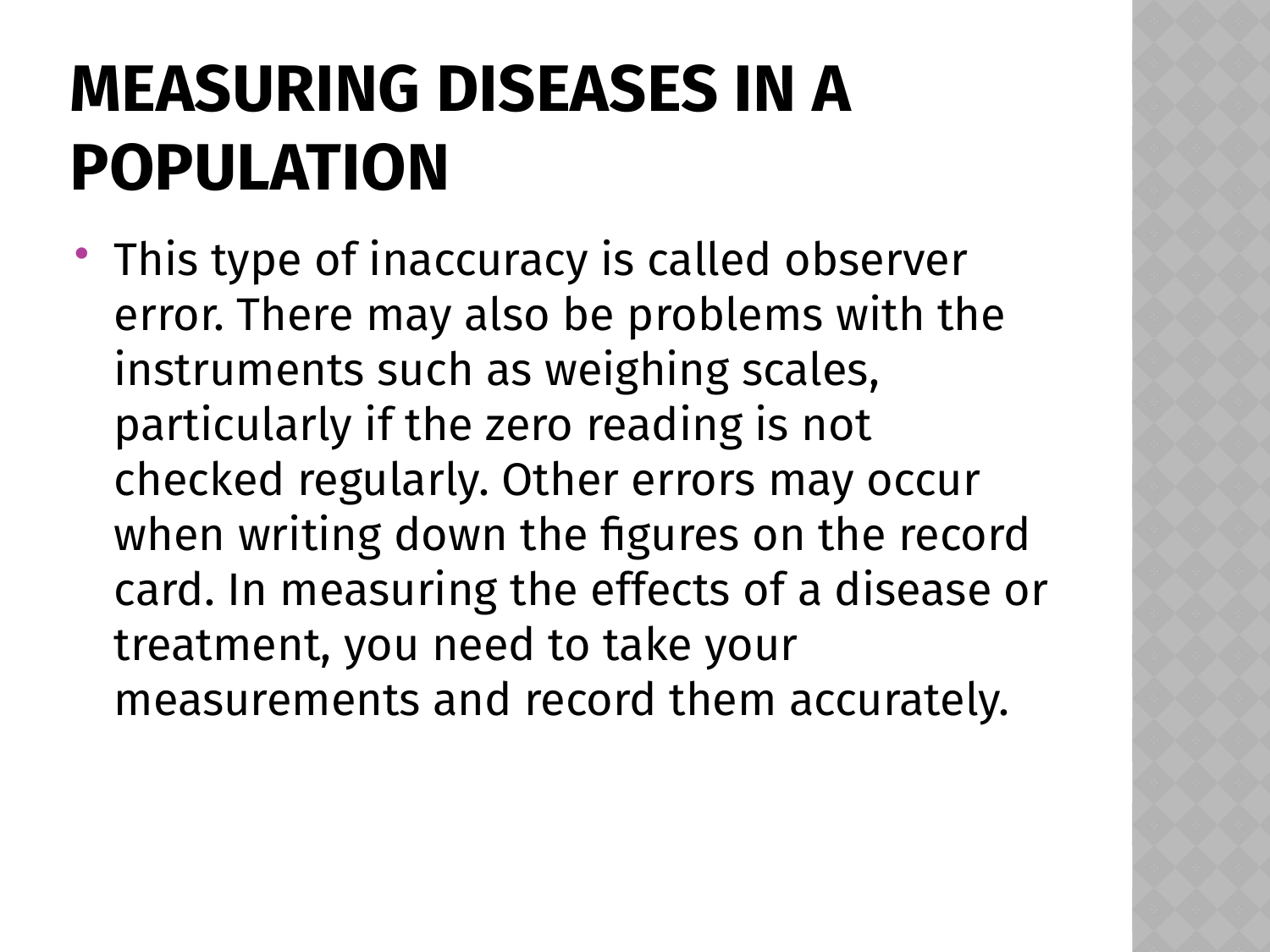

# MEASURING DISEASES IN A POPULATION
This type of inaccuracy is called observer error. There may also be problems with the instruments such as weighing scales, particularly if the zero reading is not checked regularly. Other errors may occur when writing down the figures on the record card. In measuring the effects of a disease or treatment, you need to take your measurements and record them accurately.